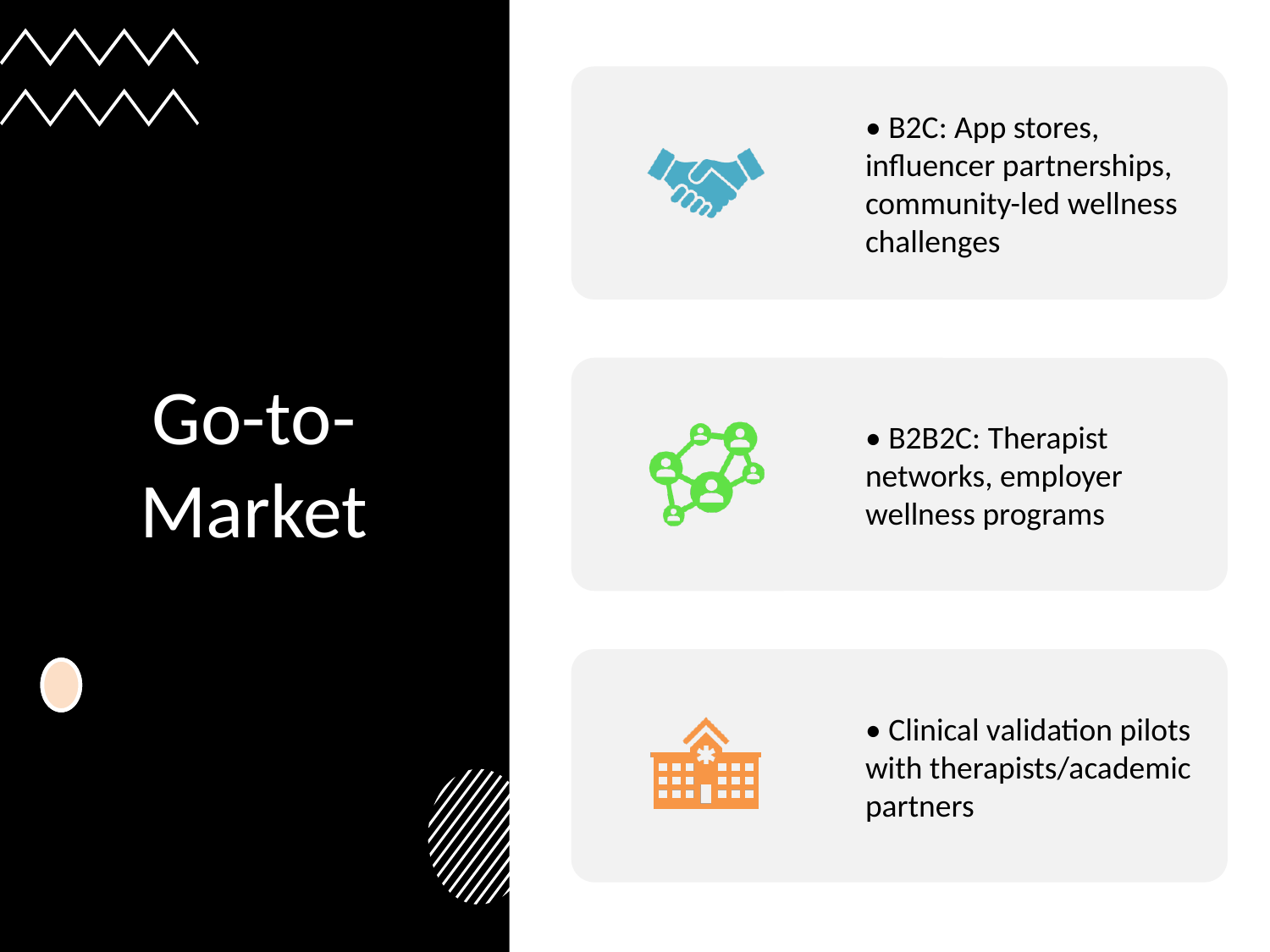

• B2C: App stores, influencer partnerships, community-led wellness challenges
• B2B2C: Therapist networks, employer wellness programs
• Clinical validation pilots with therapists/academic partners
# Go-to-Market